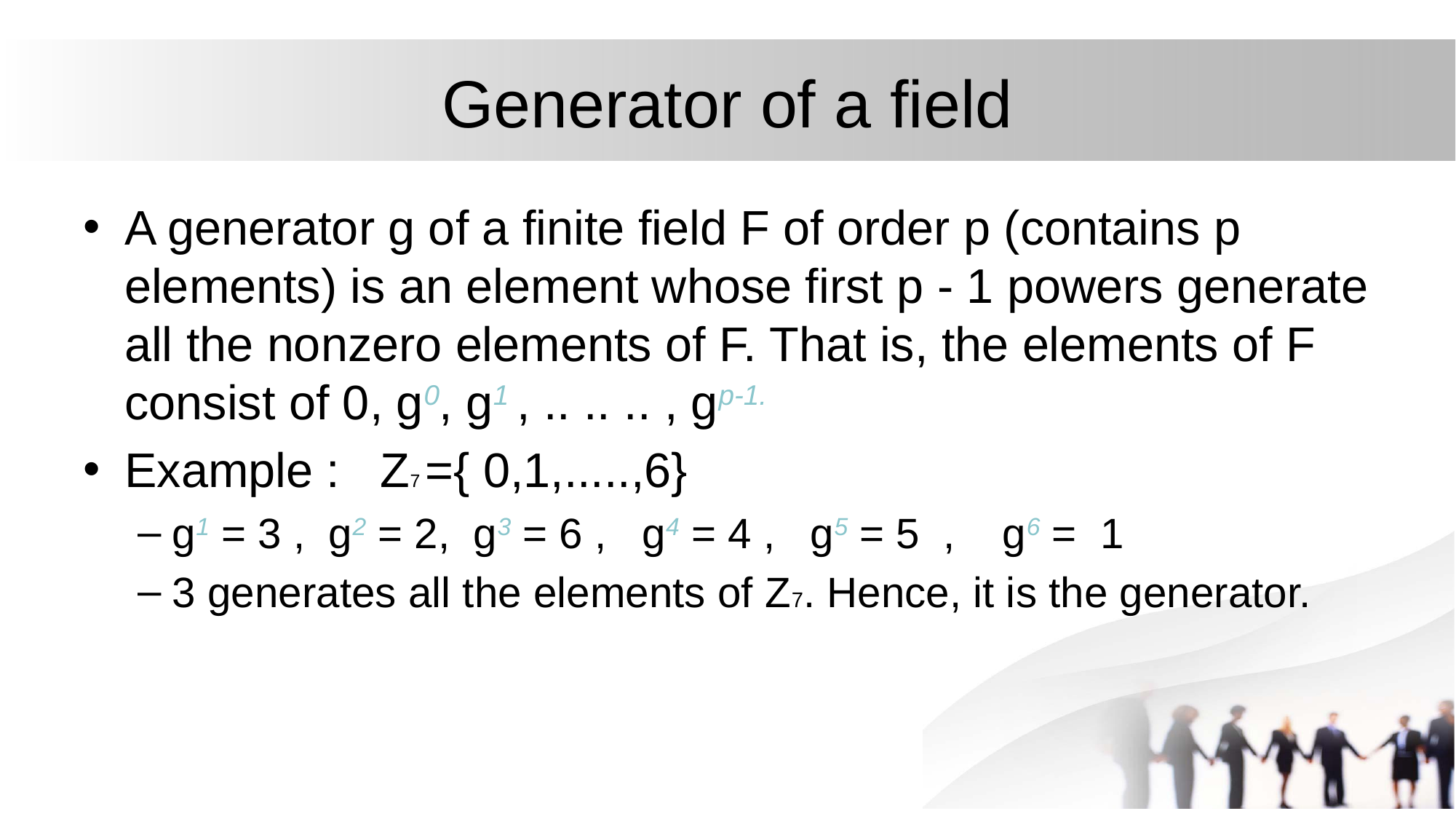

# Generator of a field
A generator g of a finite field F of order p (contains p elements) is an element whose first p - 1 powers generate all the nonzero elements of F. That is, the elements of F consist of 0, g0, g1 , .. .. .. , gp-1.
Example :   Z7 ={ 0,1,.....,6}
g1 = 3 ,  g2 = 2,  g3 = 6 ,   g4 = 4 ,   g5 = 5  ,    g6 =  1
3 generates all the elements of Z7. Hence, it is the generator.